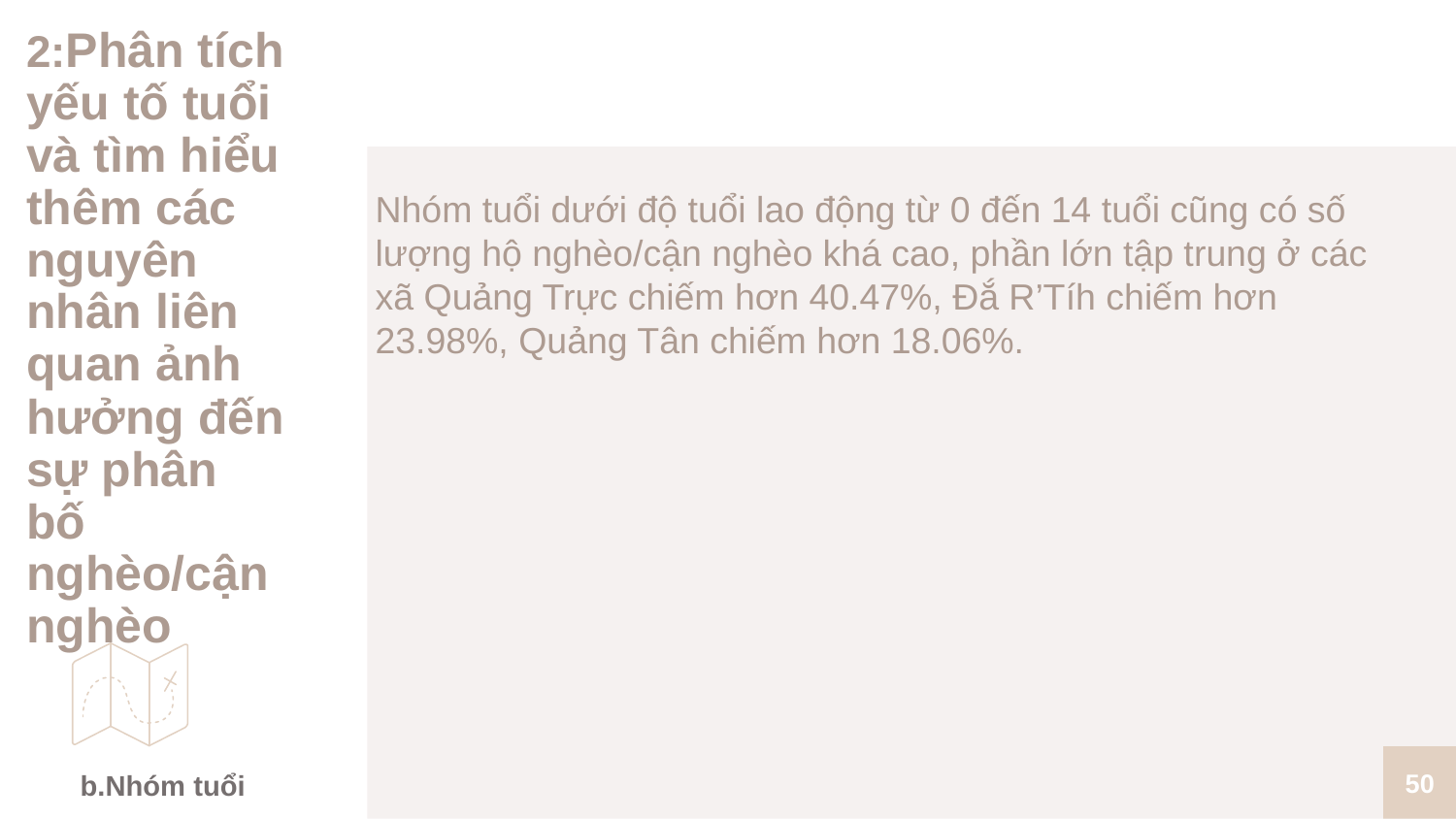

# 2:Phân tích yếu tố tuổi và tìm hiểu thêm các nguyên nhân liên quan ảnh hưởng đến sự phân bố nghèo/cận nghèo
Nhóm tuổi dưới độ tuổi lao động từ 0 đến 14 tuổi cũng có số lượng hộ nghèo/cận nghèo khá cao, phần lớn tập trung ở các xã Quảng Trực chiếm hơn 40.47%, Đắ R’Tíh chiếm hơn 23.98%, Quảng Tân chiếm hơn 18.06%.

50
b.Nhóm tuổi